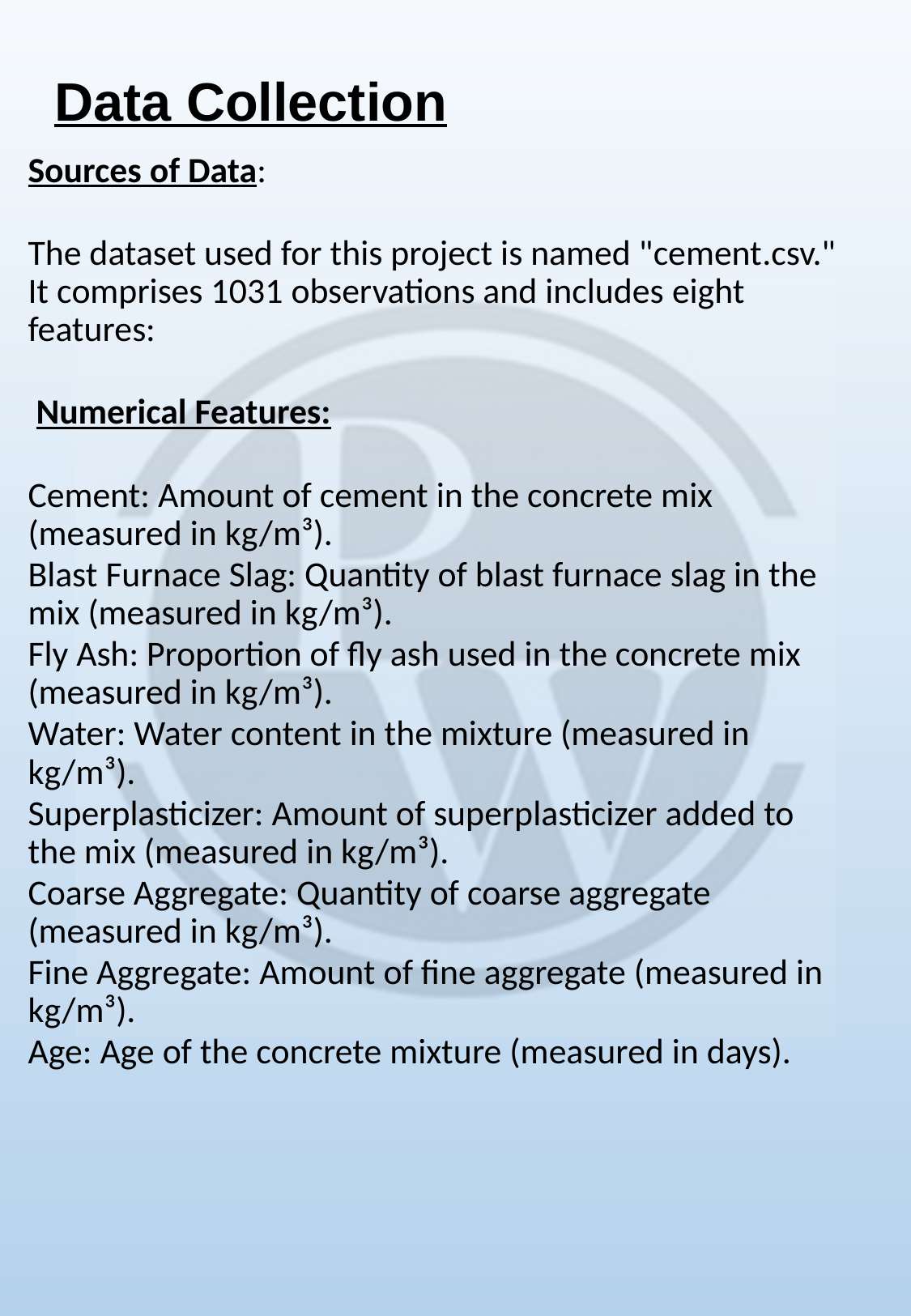

# Data Collection

Sources of Data:

The dataset used for this project is named "cement.csv." It comprises 1031 observations and includes eight features:

 Numerical Features:

Cement: Amount of cement in the concrete mix (measured in kg/m³).
Blast Furnace Slag: Quantity of blast furnace slag in the mix (measured in kg/m³).
Fly Ash: Proportion of fly ash used in the concrete mix (measured in kg/m³).
Water: Water content in the mixture (measured in kg/m³).
Superplasticizer: Amount of superplasticizer added to the mix (measured in kg/m³).
Coarse Aggregate: Quantity of coarse aggregate (measured in kg/m³).
Fine Aggregate: Amount of fine aggregate (measured in kg/m³).
Age: Age of the concrete mixture (measured in days).